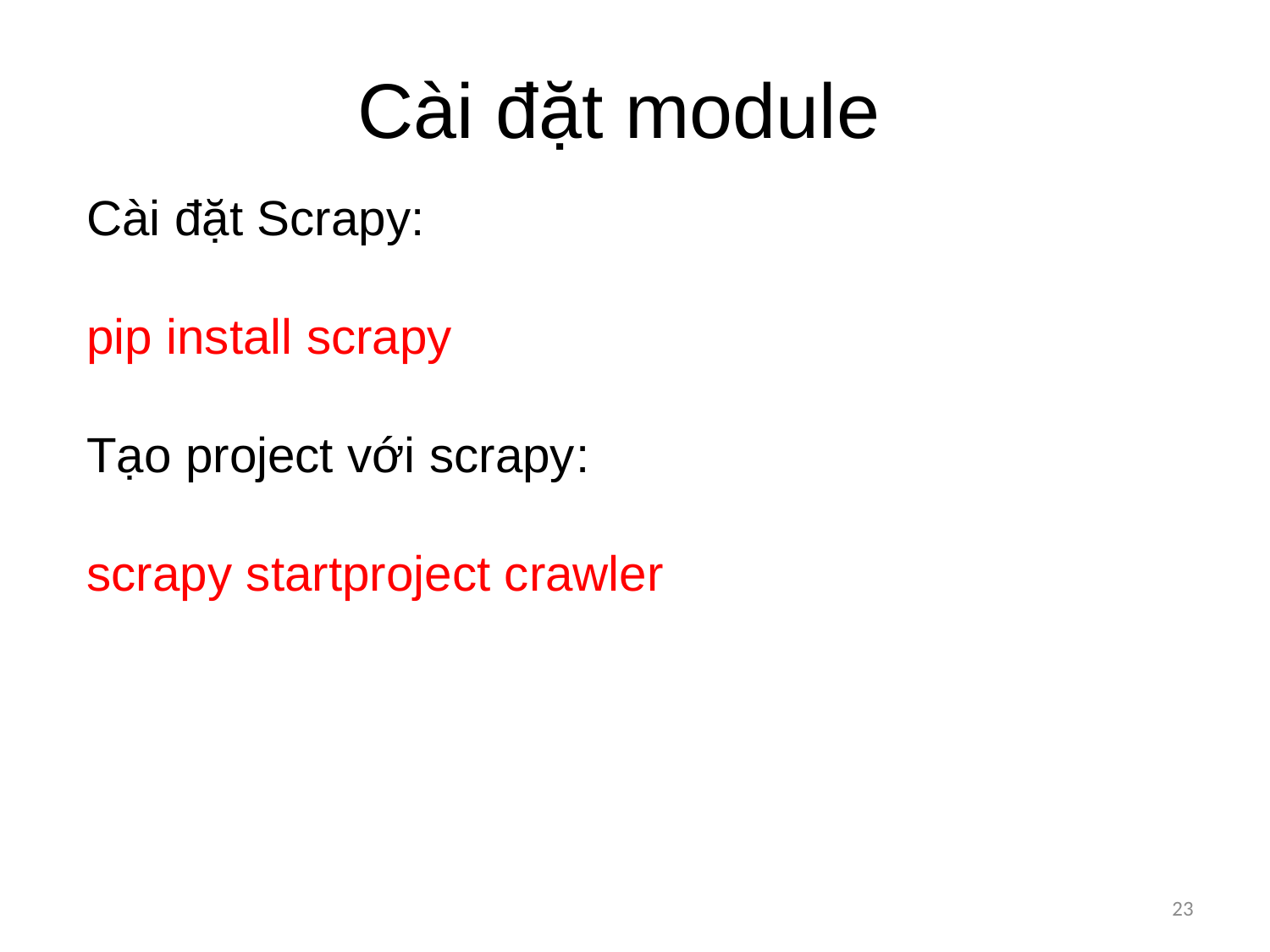

Cài đặt module
Cài đặt Scrapy:

pip install scrapy

Tạo project với scrapy:

scrapy startproject crawler

23